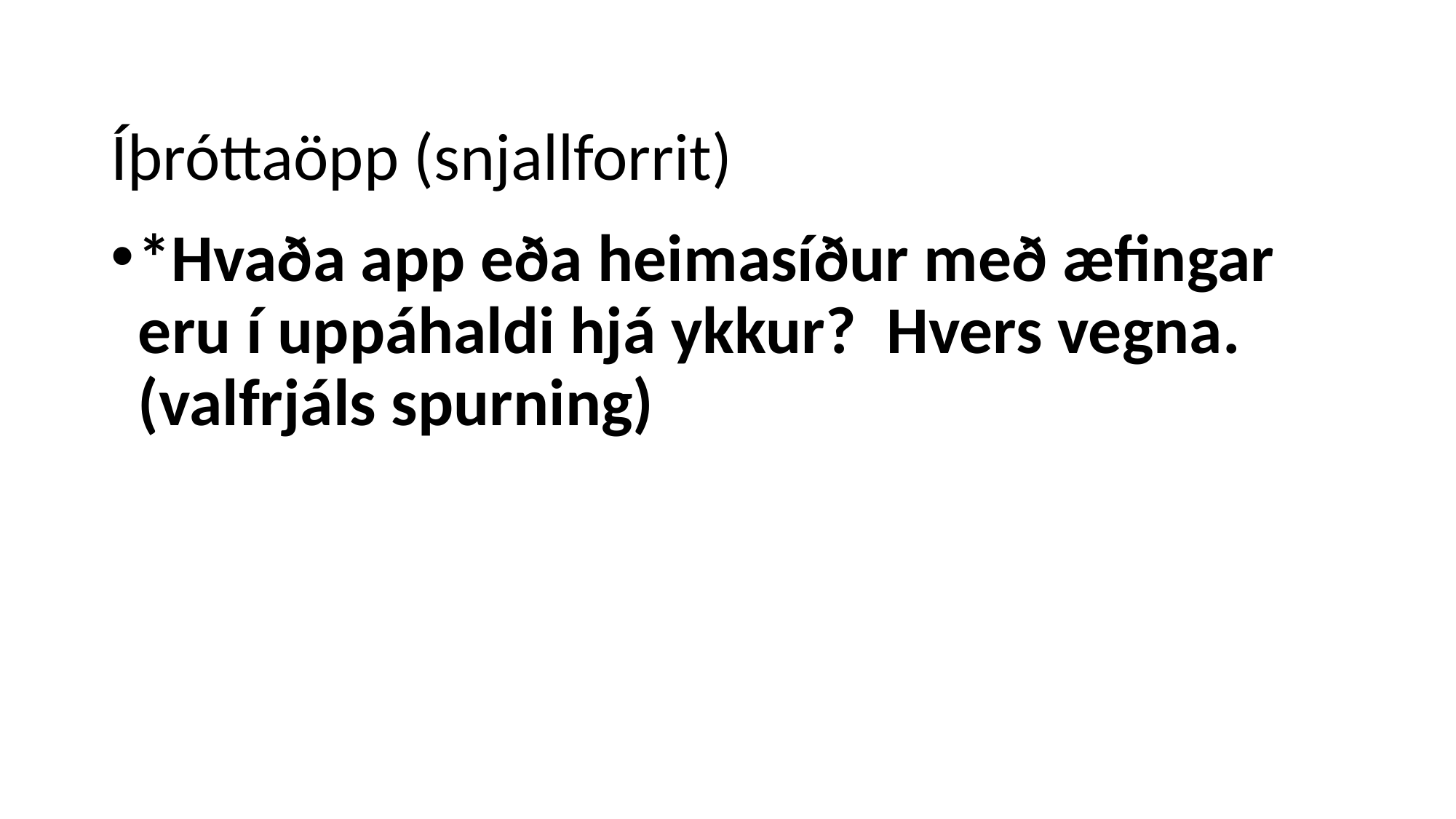

# Íþróttaöpp (snjallforrit)
*Hvaða app eða heimasíður með æfingar eru í uppáhaldi hjá ykkur?  Hvers vegna.  (valfrjáls spurning)